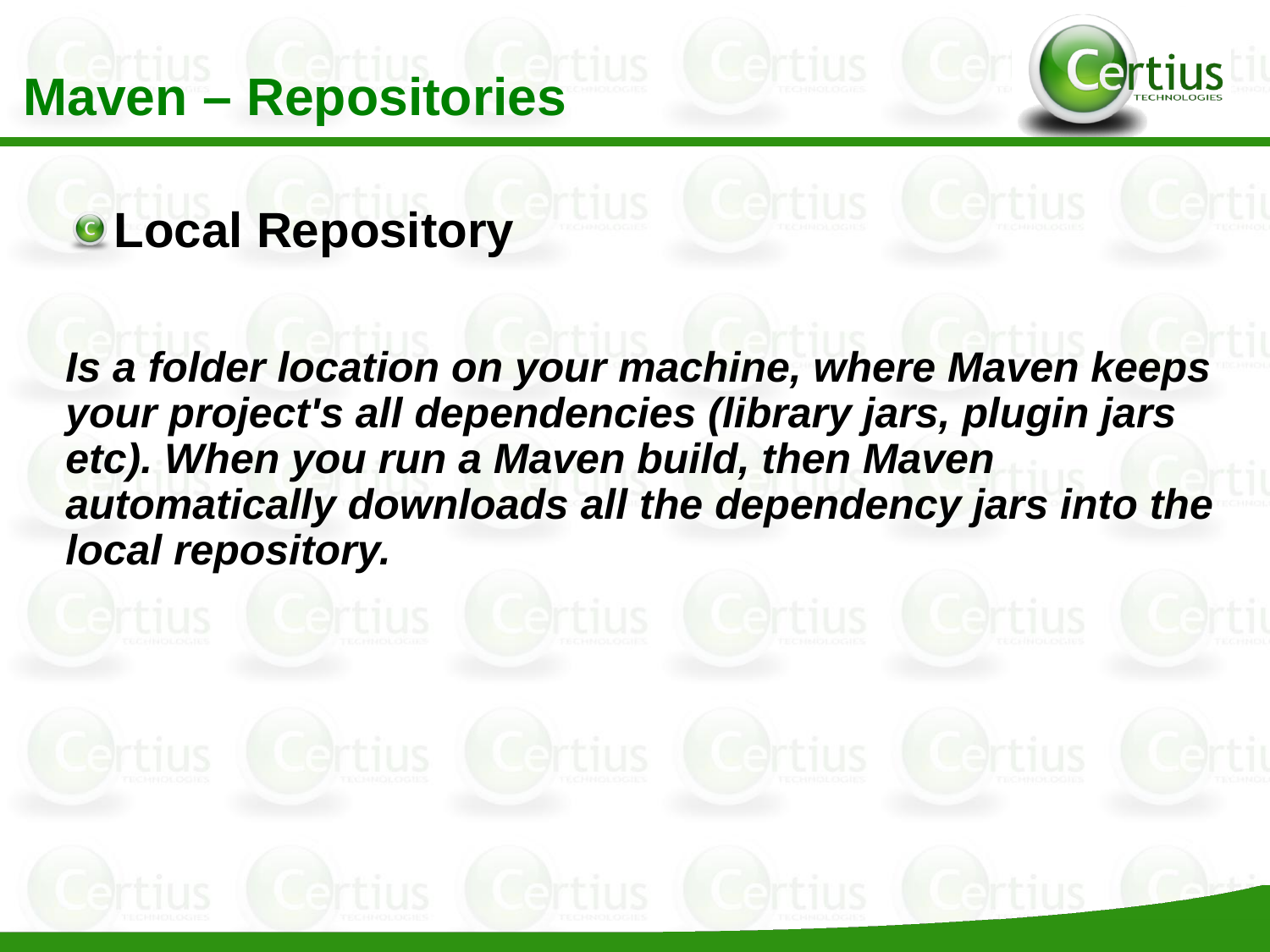

Maven – Repositories
Local Repository

Is a folder location on your machine, where Maven keeps your project's all dependencies (library jars, plugin jars etc). When you run a Maven build, then Maven automatically downloads all the dependency jars into the local repository.